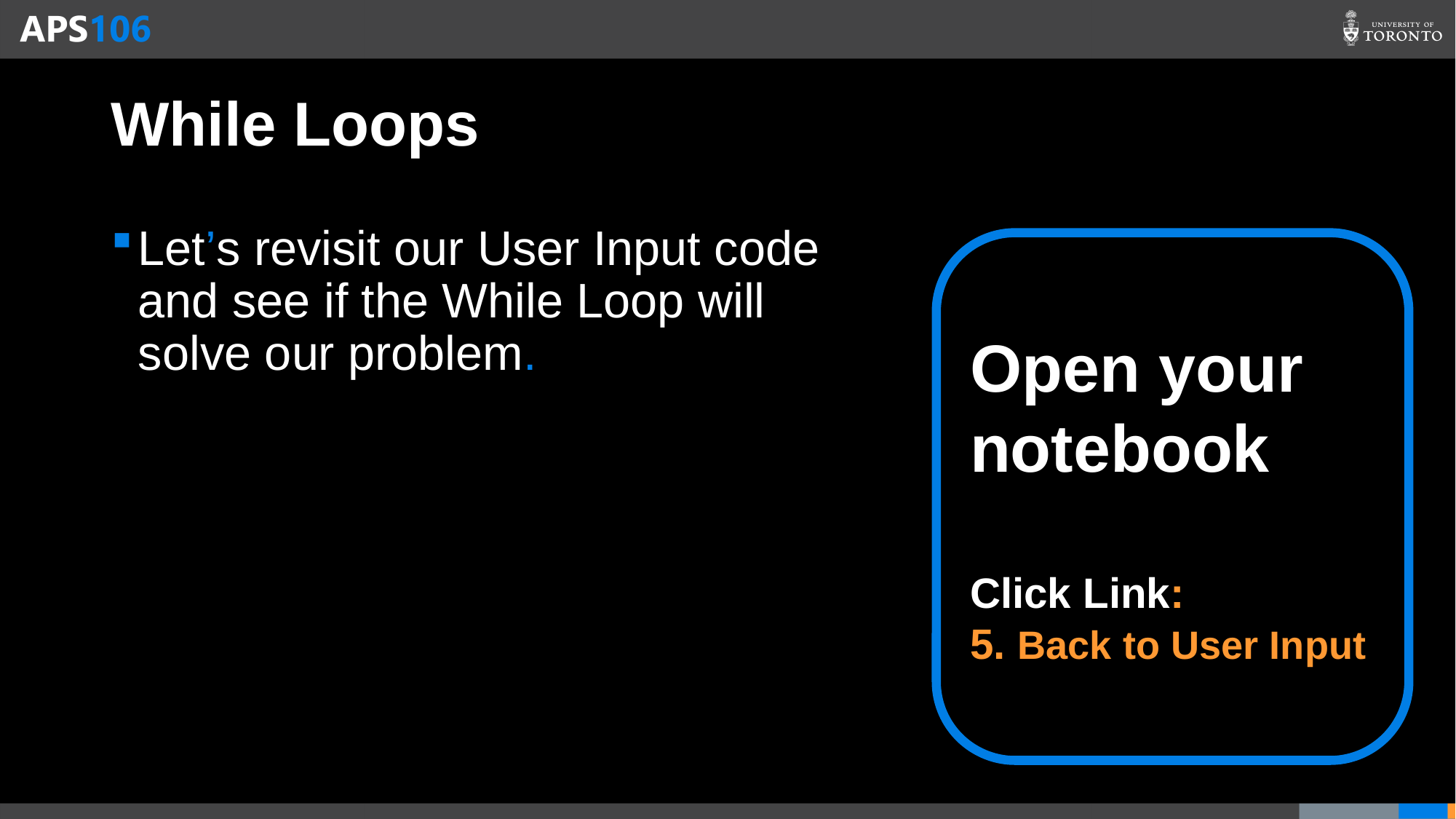

# While Loops
Let’s revisit our User Input code and see if the While Loop will solve our problem.
Open your notebook

Click Link:
5. Back to User Input